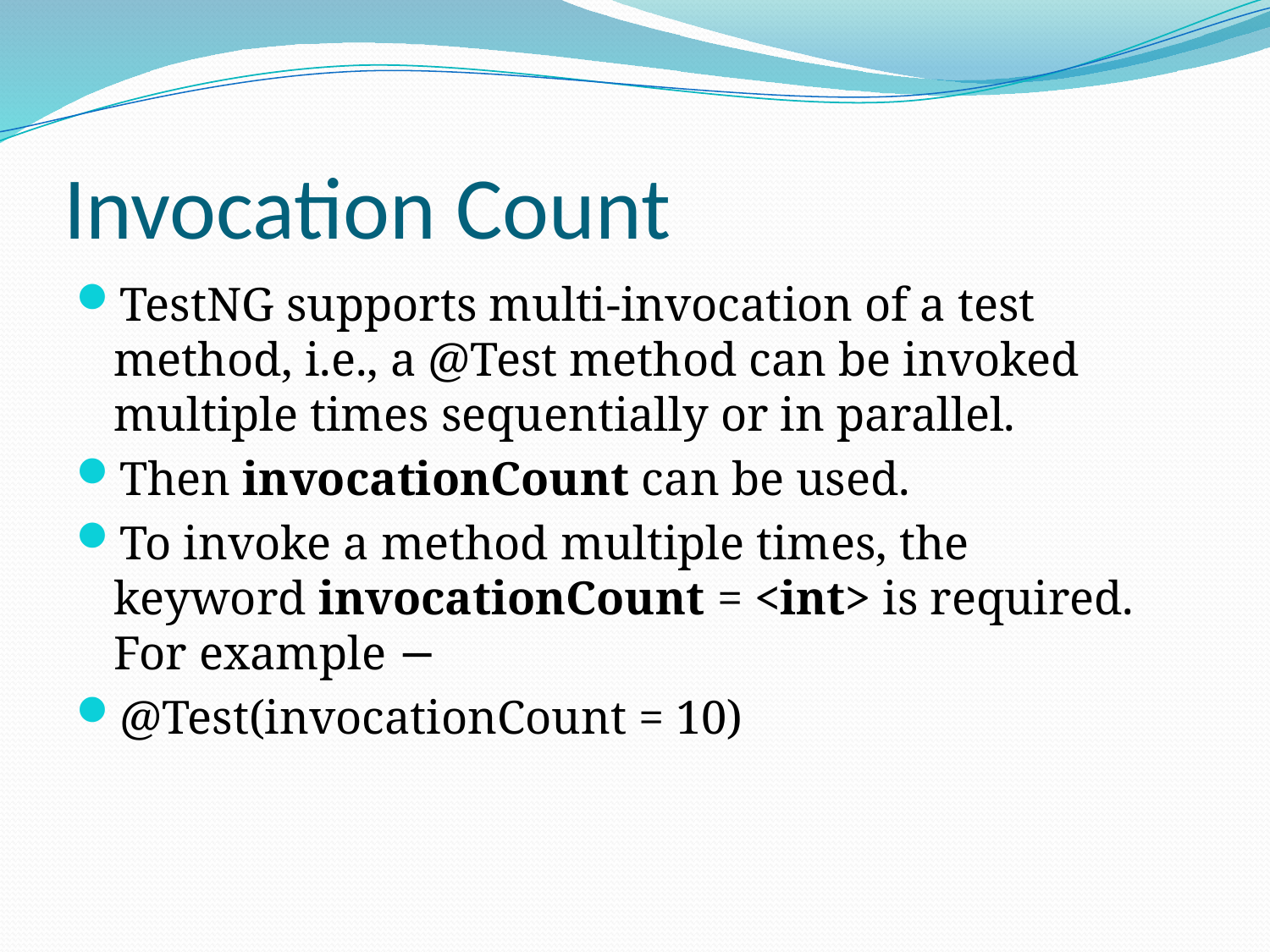

# Invocation Count
TestNG supports multi-invocation of a test method, i.e., a @Test method can be invoked multiple times sequentially or in parallel.
Then invocationCount can be used.
To invoke a method multiple times, the keyword invocationCount = <int> is required. For example −
@Test(invocationCount = 10)